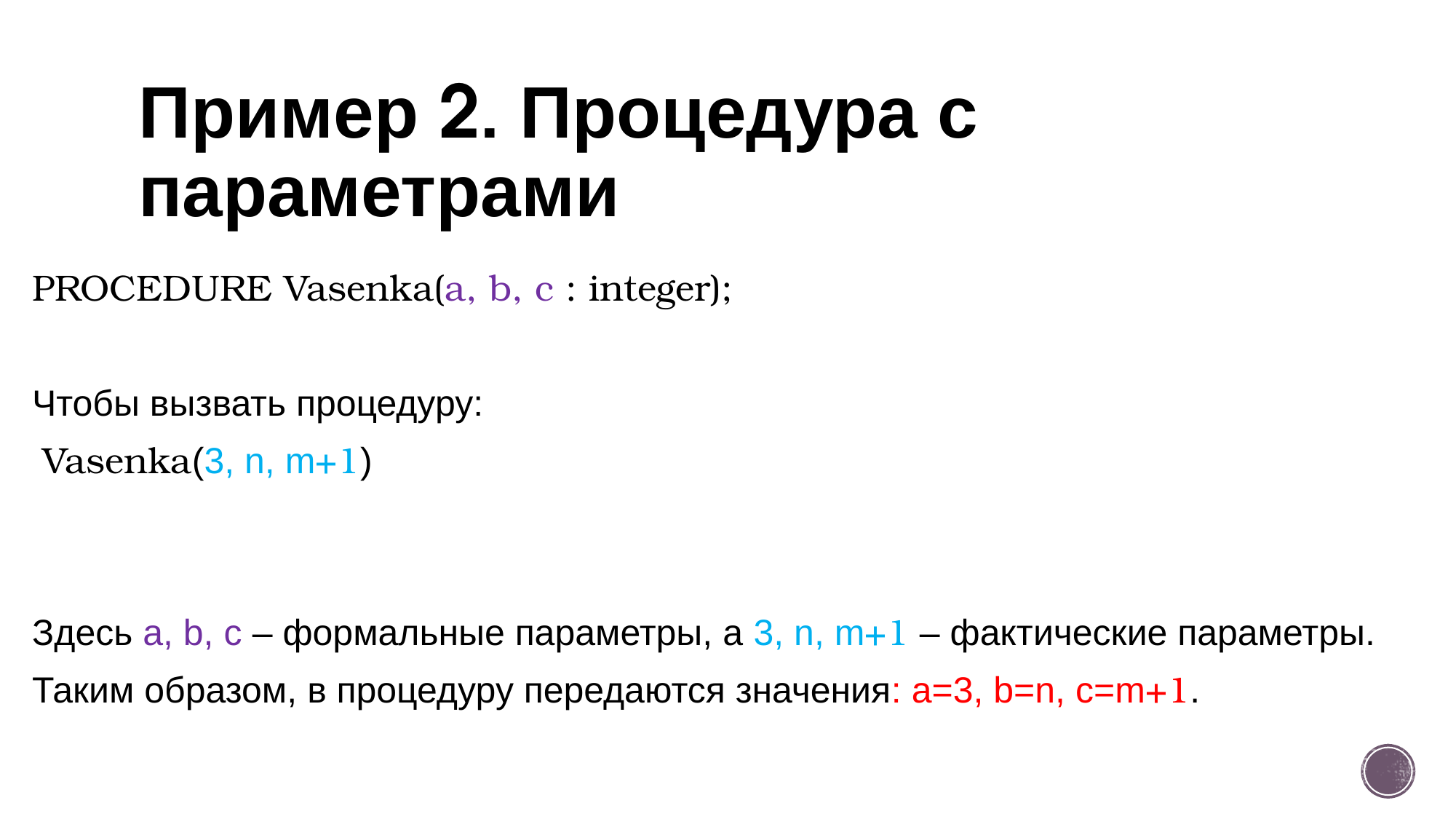

# Пример 2. Процедура с параметрами
PROCEDURE Vasenka(a, b, c : integer);

Чтобы вызвать процедуру:
 Vasenka(3, n, m+1)

Здесь a, b, c – формальные параметры, а 3, n, m+1 – фактические параметры.
Таким образом, в процедуру передаются значения: a=3, b=n, c=m+1.